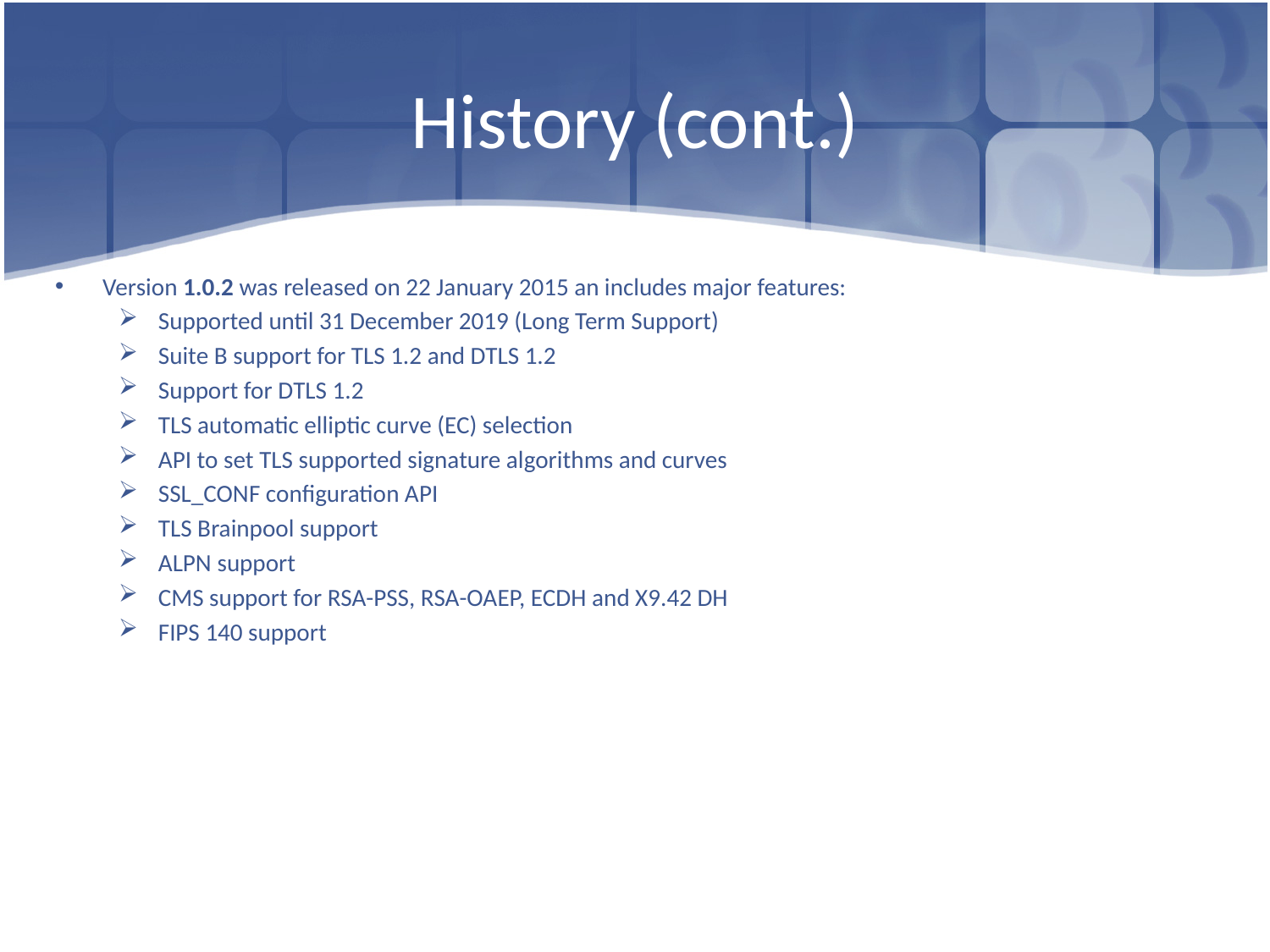

# History (cont.)
Version 1.0.2 was released on 22 January 2015 an includes major features:
Supported until 31 December 2019 (Long Term Support)
Suite B support for TLS 1.2 and DTLS 1.2
Support for DTLS 1.2
TLS automatic elliptic curve (EC) selection
API to set TLS supported signature algorithms and curves
SSL_CONF configuration API
TLS Brainpool support
ALPN support
CMS support for RSA-PSS, RSA-OAEP, ECDH and X9.42 DH
FIPS 140 support